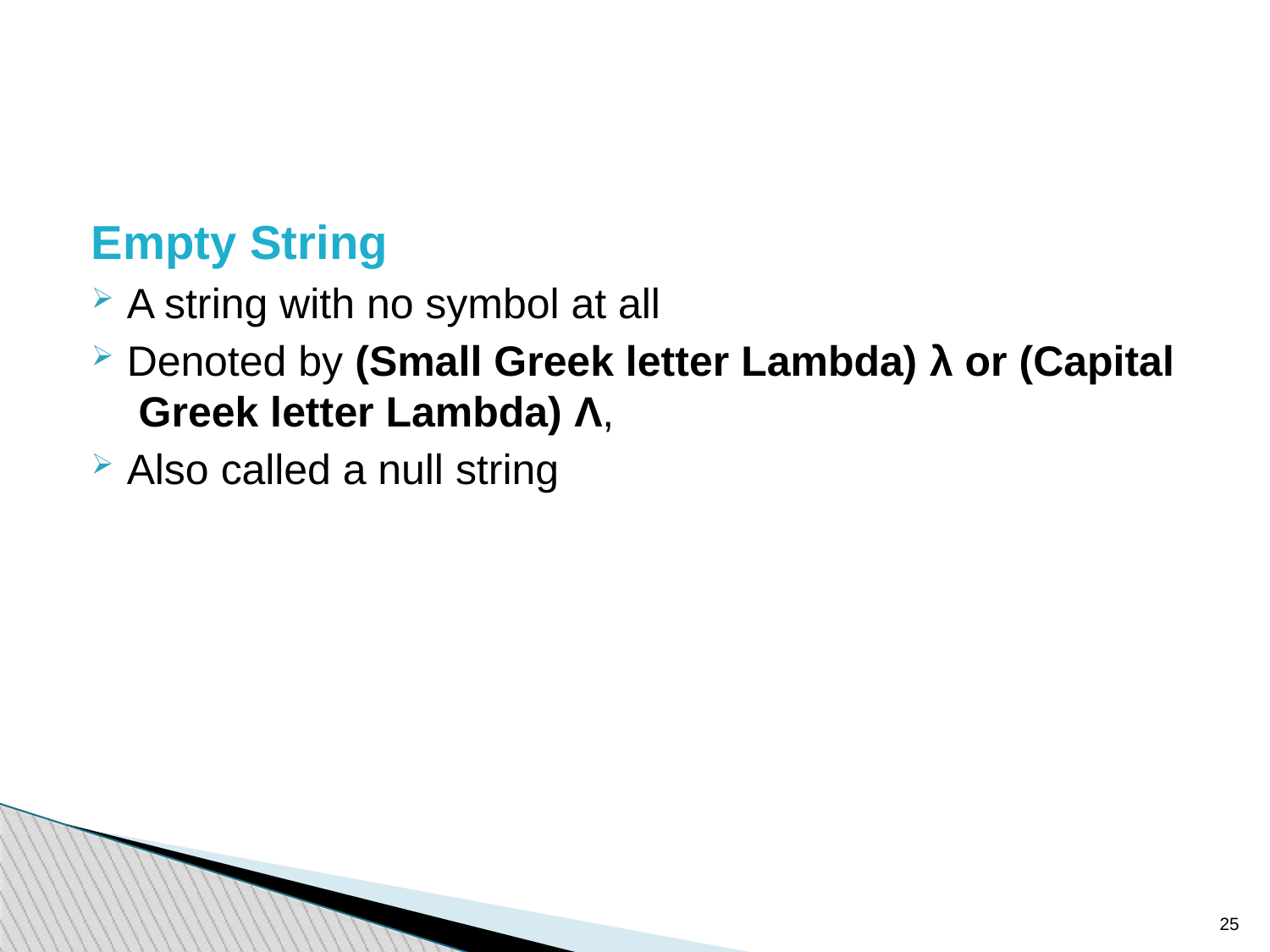

Empty String
A string with no symbol at all
Denoted by (Small Greek letter Lambda) λ or (Capital   Greek letter Lambda) Λ,
Also called a null string

25